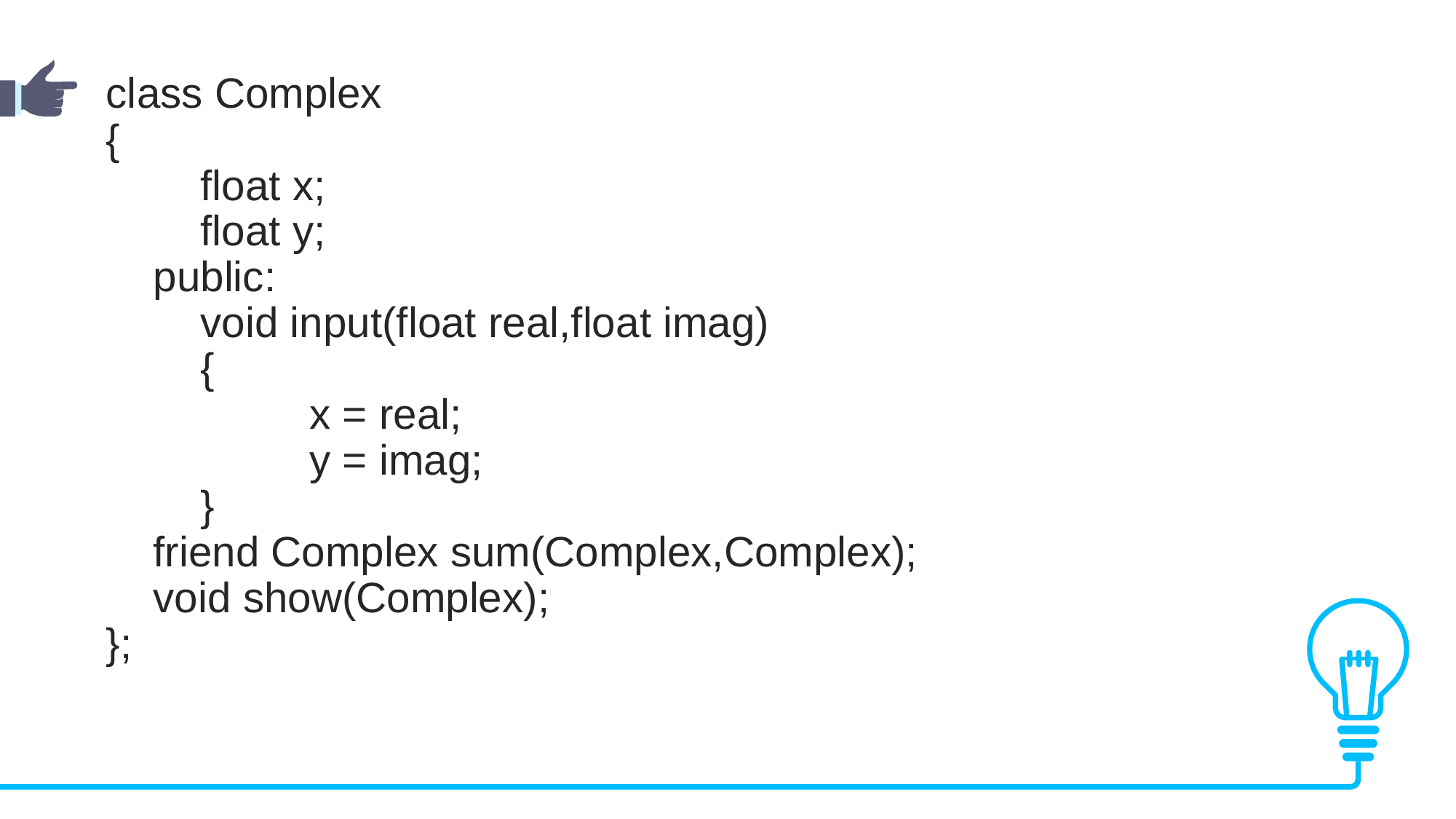

class Complex
{
        float x;
        float y;
    public:
        void input(float real,float imag)
        {
	        x = real;
	        y = imag;
        }
    friend Complex sum(Complex,Complex);
    void show(Complex);
};